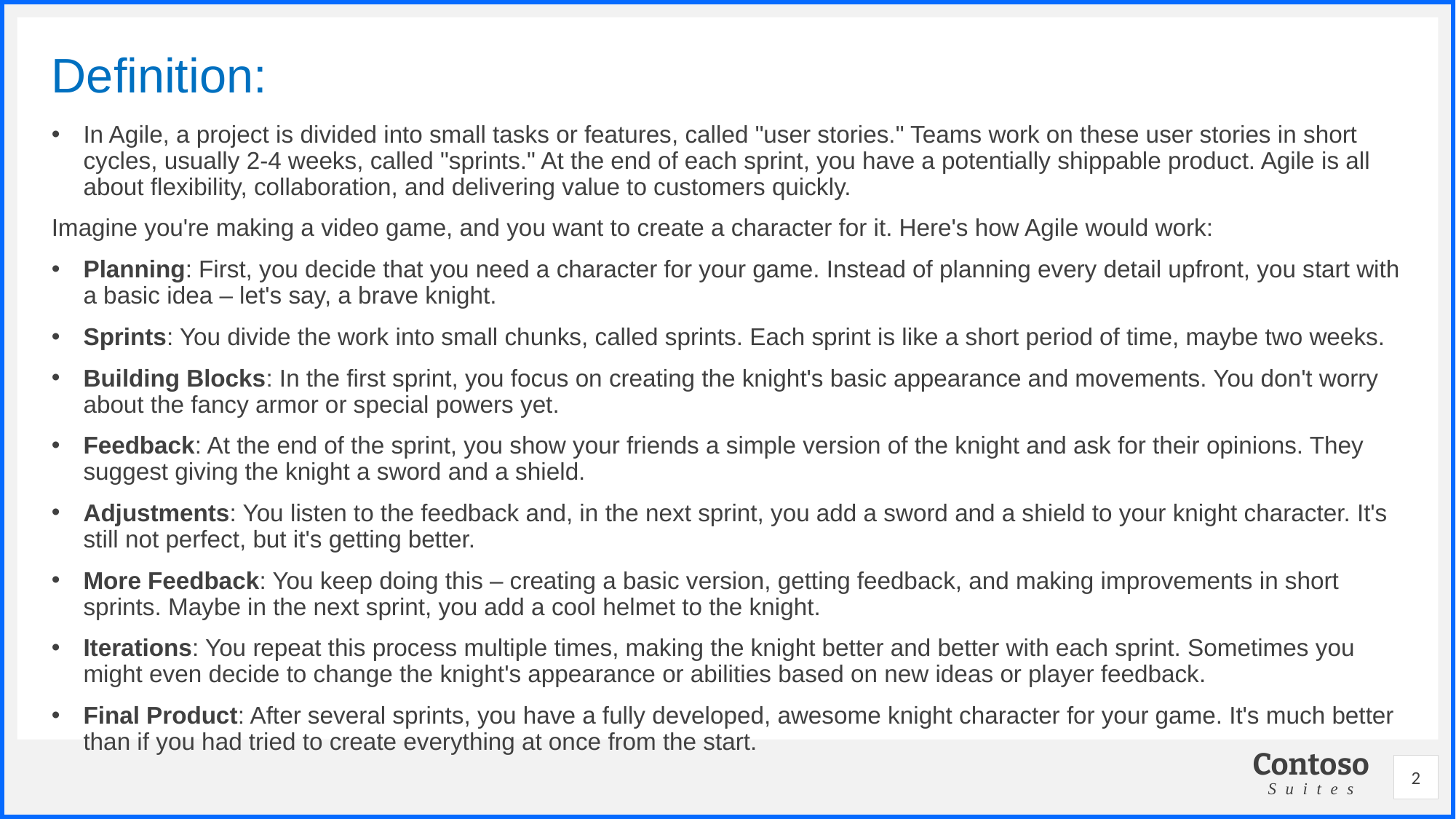

# Definition:
In Agile, a project is divided into small tasks or features, called "user stories." Teams work on these user stories in short cycles, usually 2-4 weeks, called "sprints." At the end of each sprint, you have a potentially shippable product. Agile is all about flexibility, collaboration, and delivering value to customers quickly.
Imagine you're making a video game, and you want to create a character for it. Here's how Agile would work:
Planning: First, you decide that you need a character for your game. Instead of planning every detail upfront, you start with a basic idea – let's say, a brave knight.
Sprints: You divide the work into small chunks, called sprints. Each sprint is like a short period of time, maybe two weeks.
Building Blocks: In the first sprint, you focus on creating the knight's basic appearance and movements. You don't worry about the fancy armor or special powers yet.
Feedback: At the end of the sprint, you show your friends a simple version of the knight and ask for their opinions. They suggest giving the knight a sword and a shield.
Adjustments: You listen to the feedback and, in the next sprint, you add a sword and a shield to your knight character. It's still not perfect, but it's getting better.
More Feedback: You keep doing this – creating a basic version, getting feedback, and making improvements in short sprints. Maybe in the next sprint, you add a cool helmet to the knight.
Iterations: You repeat this process multiple times, making the knight better and better with each sprint. Sometimes you might even decide to change the knight's appearance or abilities based on new ideas or player feedback.
Final Product: After several sprints, you have a fully developed, awesome knight character for your game. It's much better than if you had tried to create everything at once from the start.

2